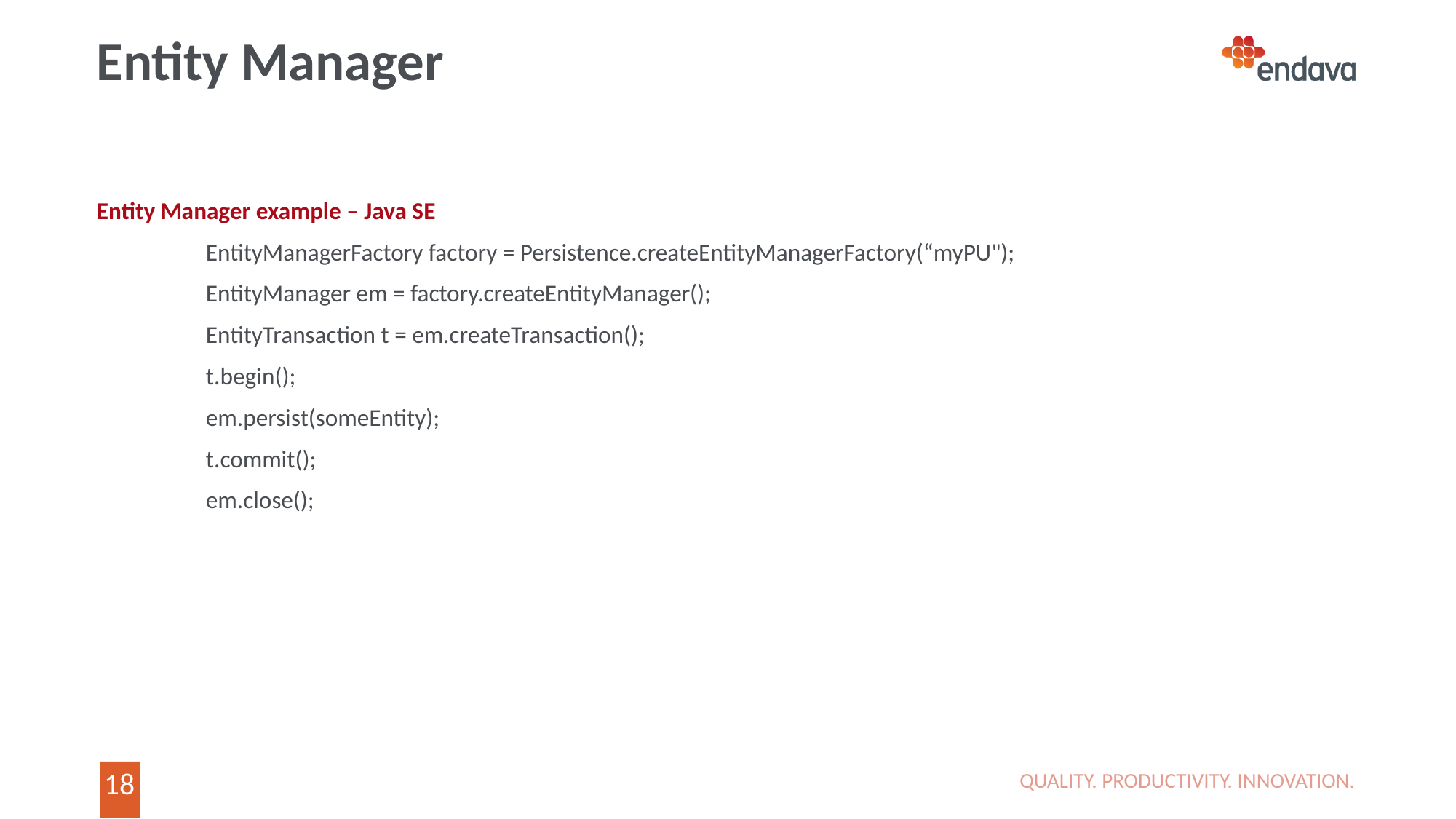

# Entity Manager
Entity Manager example – Java SE
	EntityManagerFactory factory = Persistence.createEntityManagerFactory(“myPU");
	EntityManager em = factory.createEntityManager();
	EntityTransaction t = em.createTransaction();
	t.begin();
	em.persist(someEntity);
	t.commit();
	em.close();

QUALITY. PRODUCTIVITY. INNOVATION.